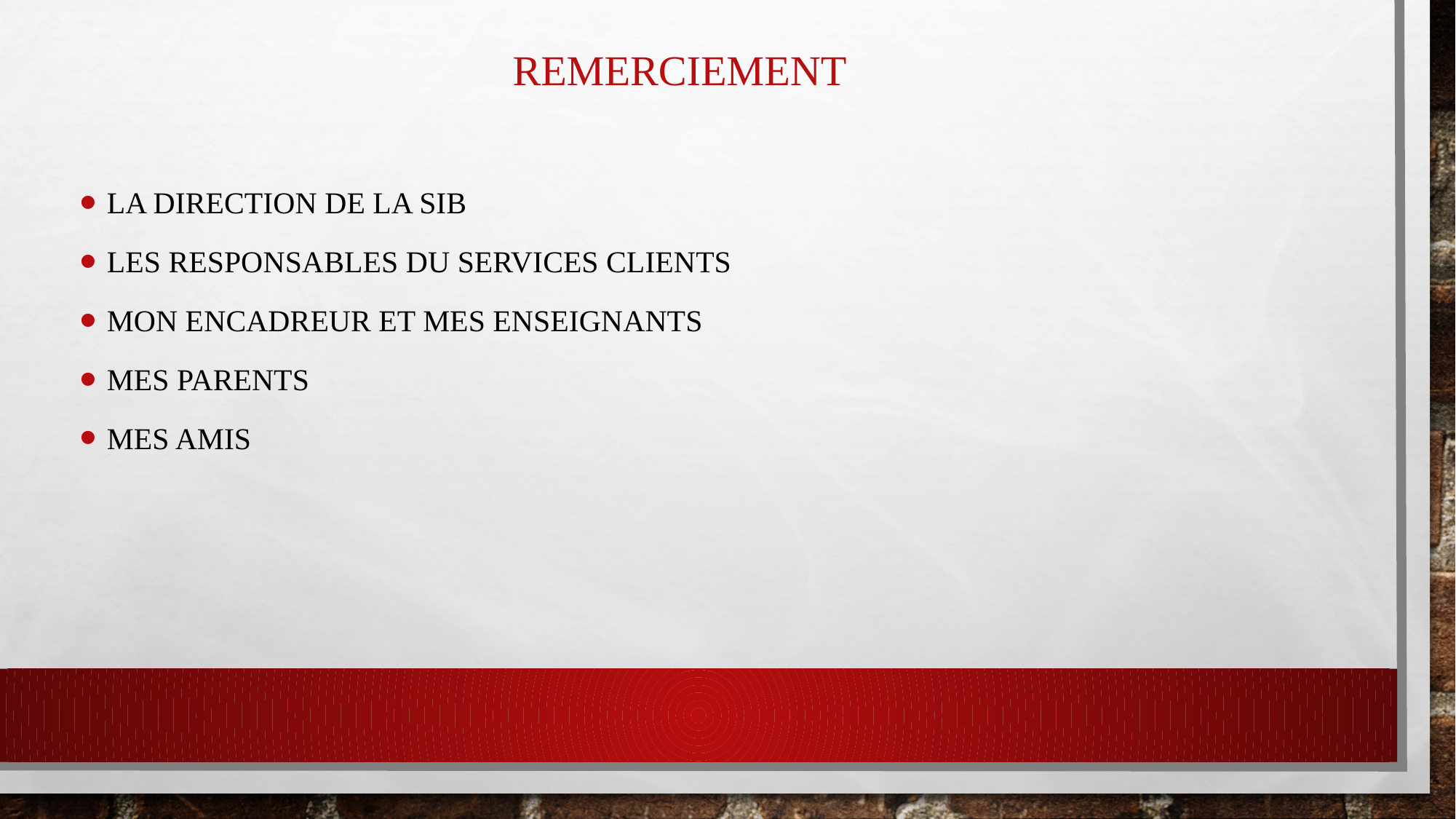

# Remerciement
La direction de la Sib
Les responsables du services clients
Mon encadreur et mes enseignants
Mes parents
Mes amis